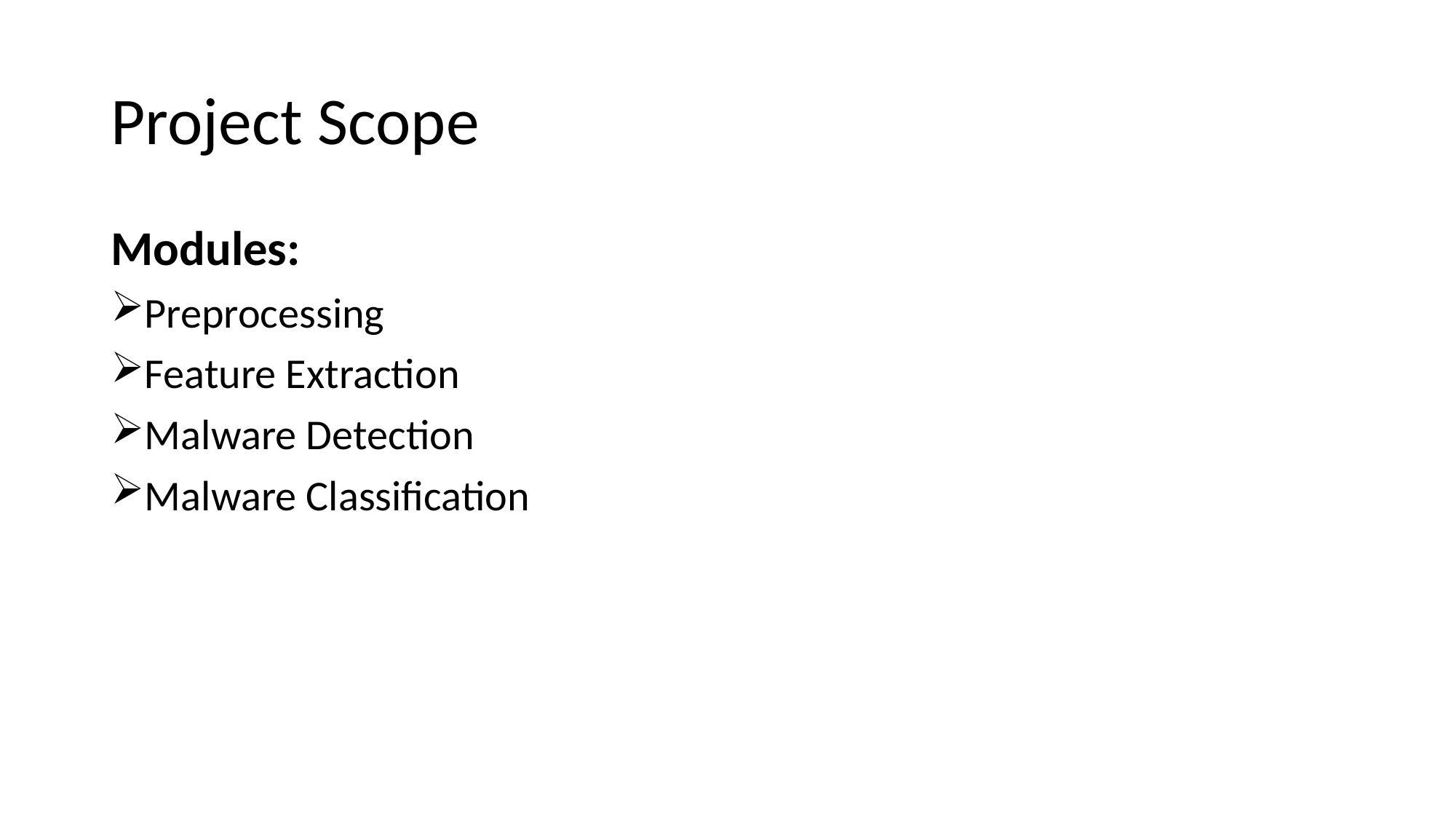

# Project Scope
Modules:
Preprocessing
Feature Extraction
Malware Detection
Malware Classification